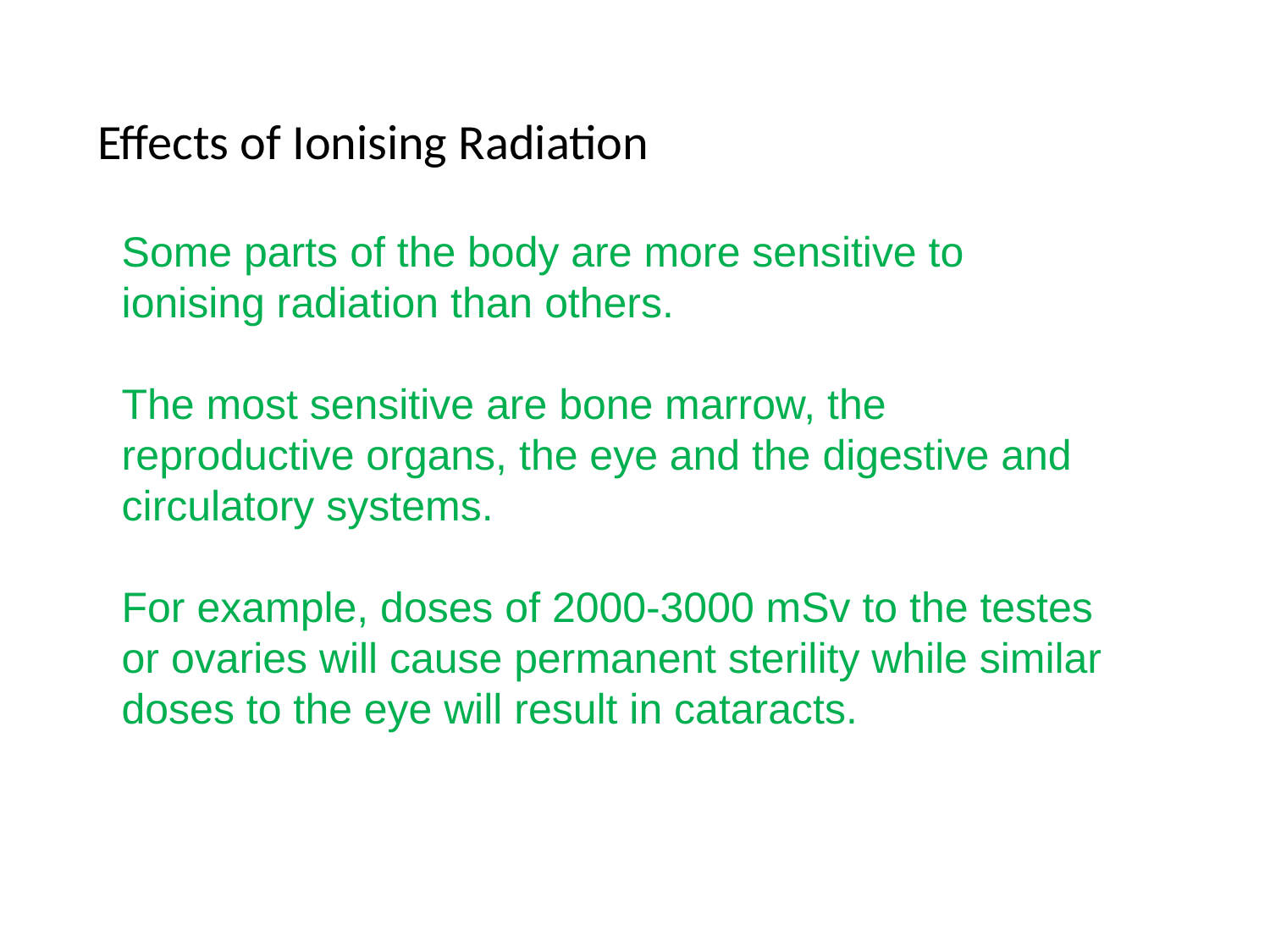

# Effects of Ionising Radiation
Some parts of the body are more sensitive to ionising radiation than others.

The most sensitive are bone marrow, the reproductive organs, the eye and the digestive and circulatory systems.

For example, doses of 2000-3000 mSv to the testes or ovaries will cause permanent sterility while similar doses to the eye will result in cataracts.